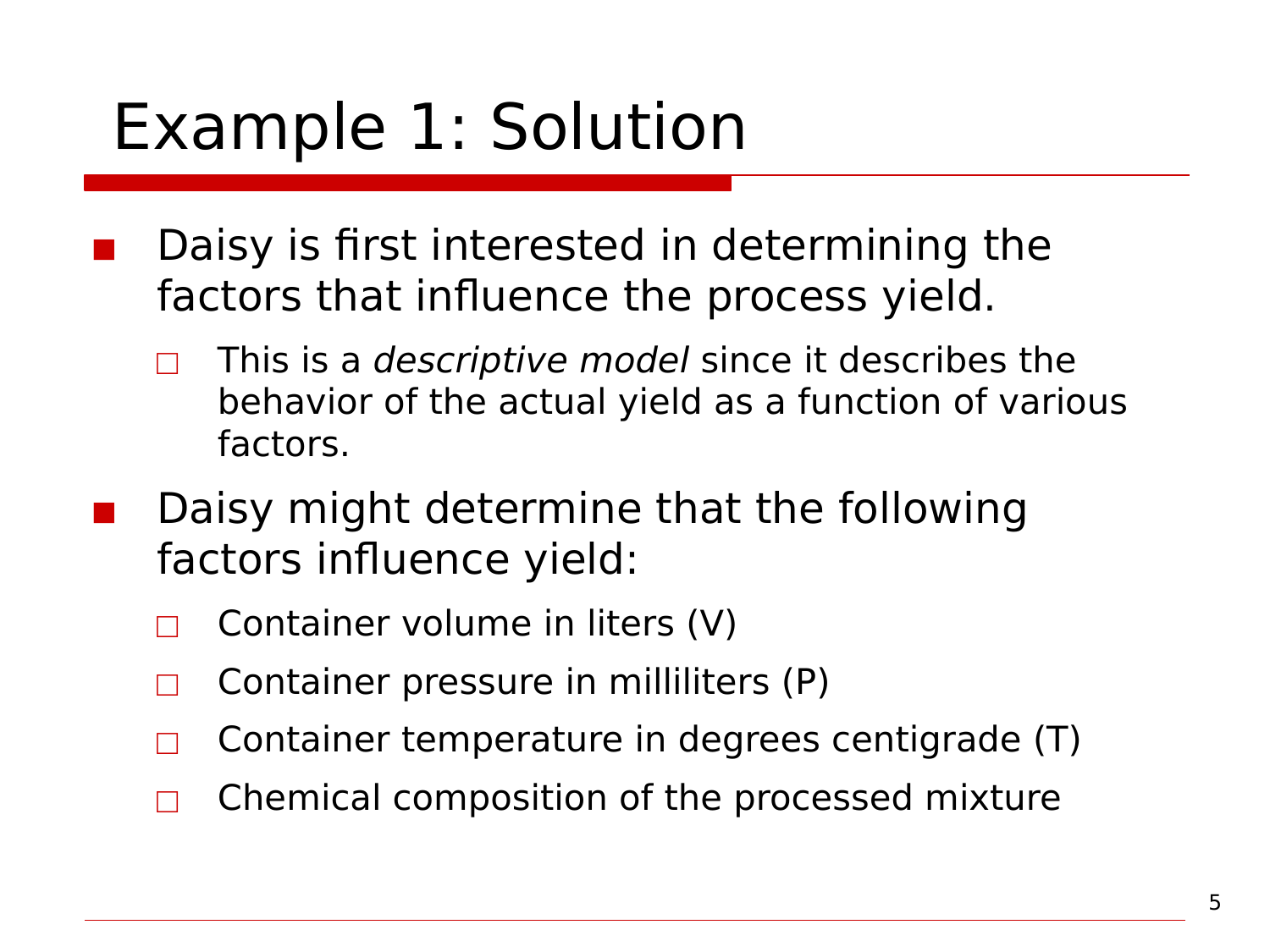

# Example 1: Solution
Daisy is first interested in determining the factors that influence the process yield.
This is a descriptive model since it describes the behavior of the actual yield as a function of various factors.
Daisy might determine that the following factors influence yield:
Container volume in liters (V)
Container pressure in milliliters (P)
Container temperature in degrees centigrade (T)
Chemical composition of the processed mixture